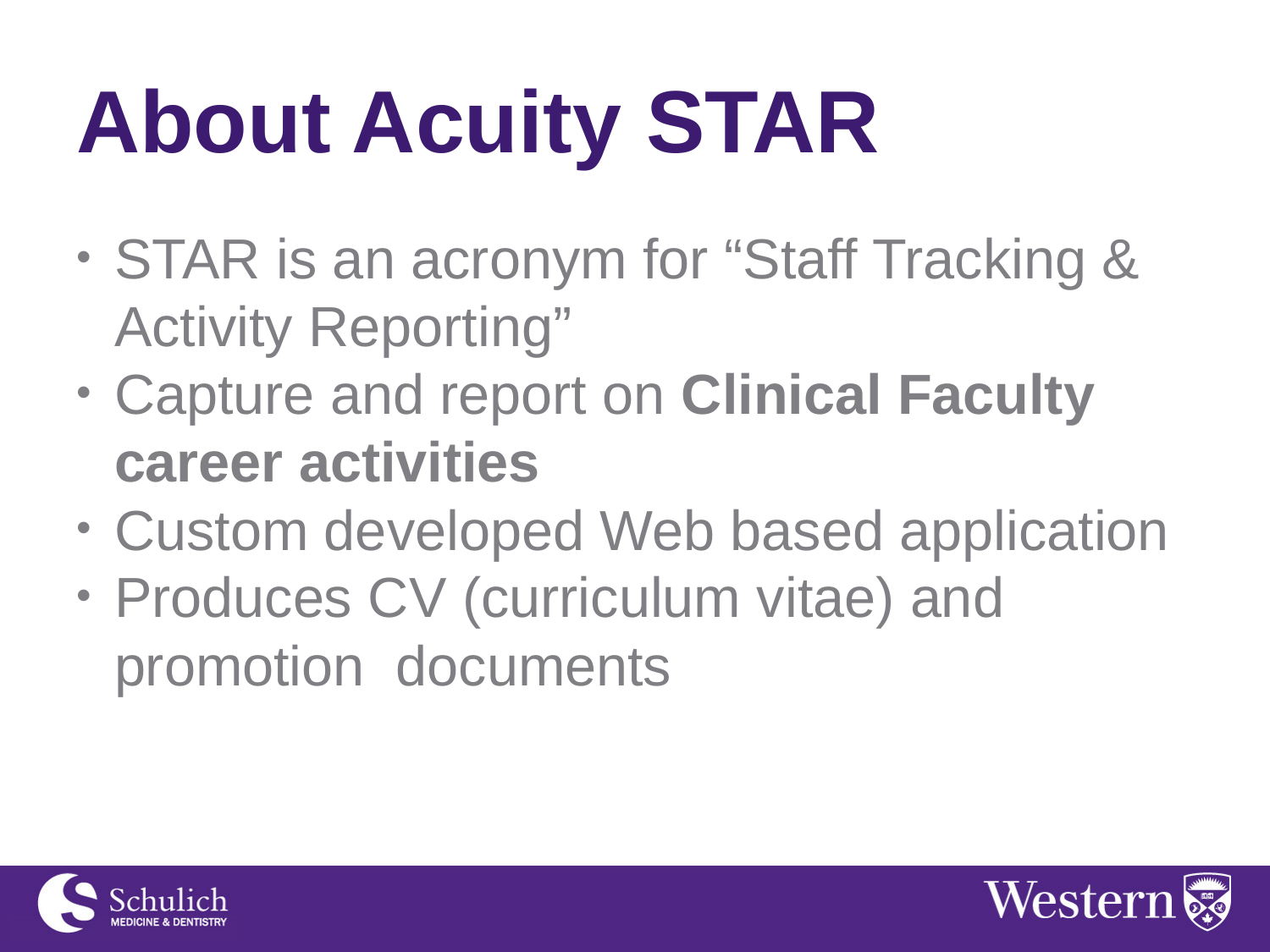

# About Acuity STAR
STAR is an acronym for “Staff Tracking & Activity Reporting”
Capture and report on Clinical Faculty career activities
Custom developed Web based application
Produces CV (curriculum vitae) and promotion  documents